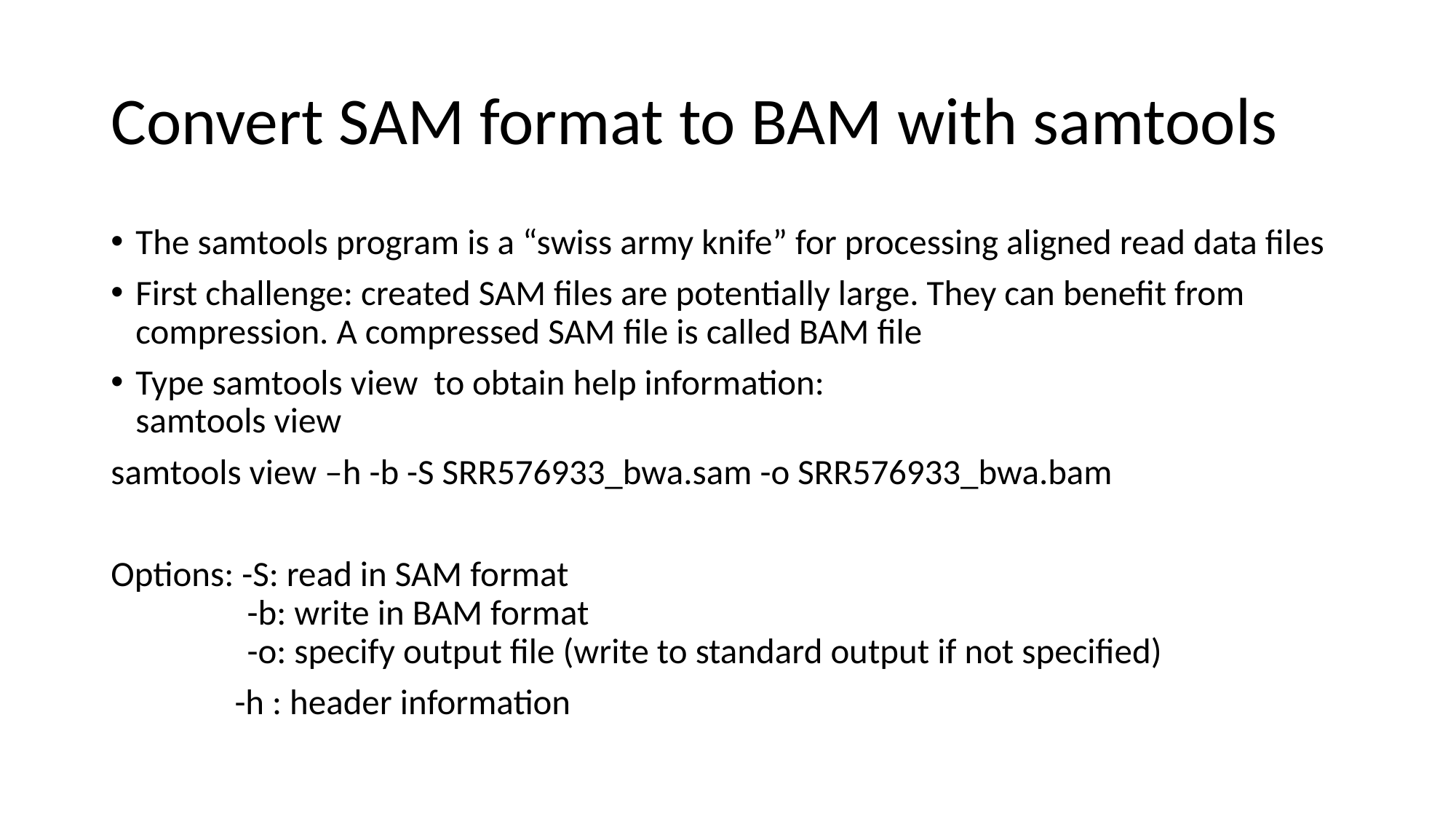

# Convert SAM format to BAM with samtools
The samtools program is a “swiss army knife” for processing aligned read data files
First challenge: created SAM files are potentially large. They can benefit from compression. A compressed SAM file is called BAM file
Type samtools view  to obtain help information:
samtools view
samtools view –h -b -S SRR576933_bwa.sam -o SRR576933_bwa.bam

Options: -S: read in SAM format
                 -b: write in BAM format
                 -o: specify output file (write to standard output if not specified)
 	    -h : header information